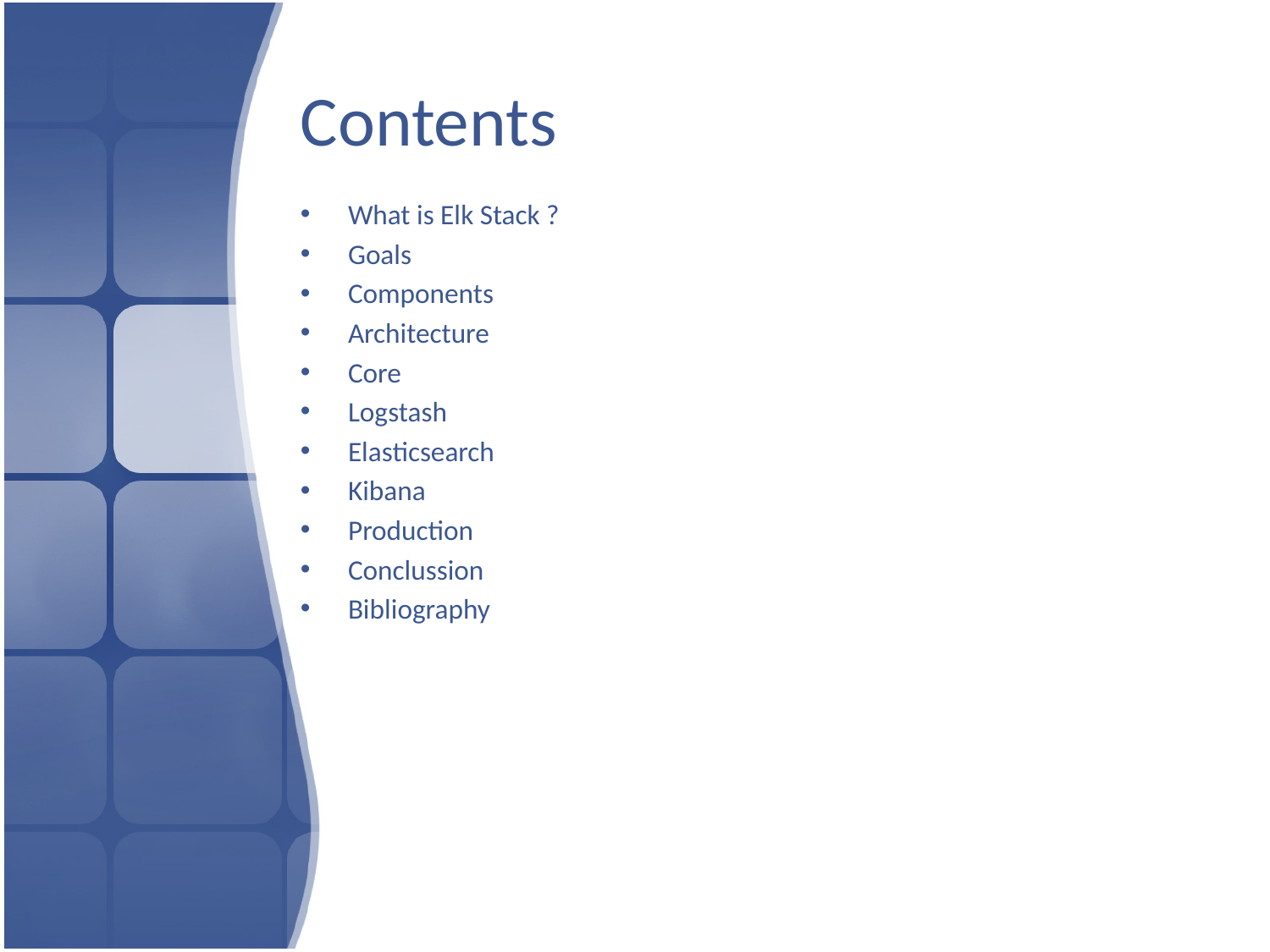

# Contents
What is Elk Stack ?
Goals
Components
Architecture
Core
Logstash
Elasticsearch
Kibana
Production
Conclussion
Bibliography